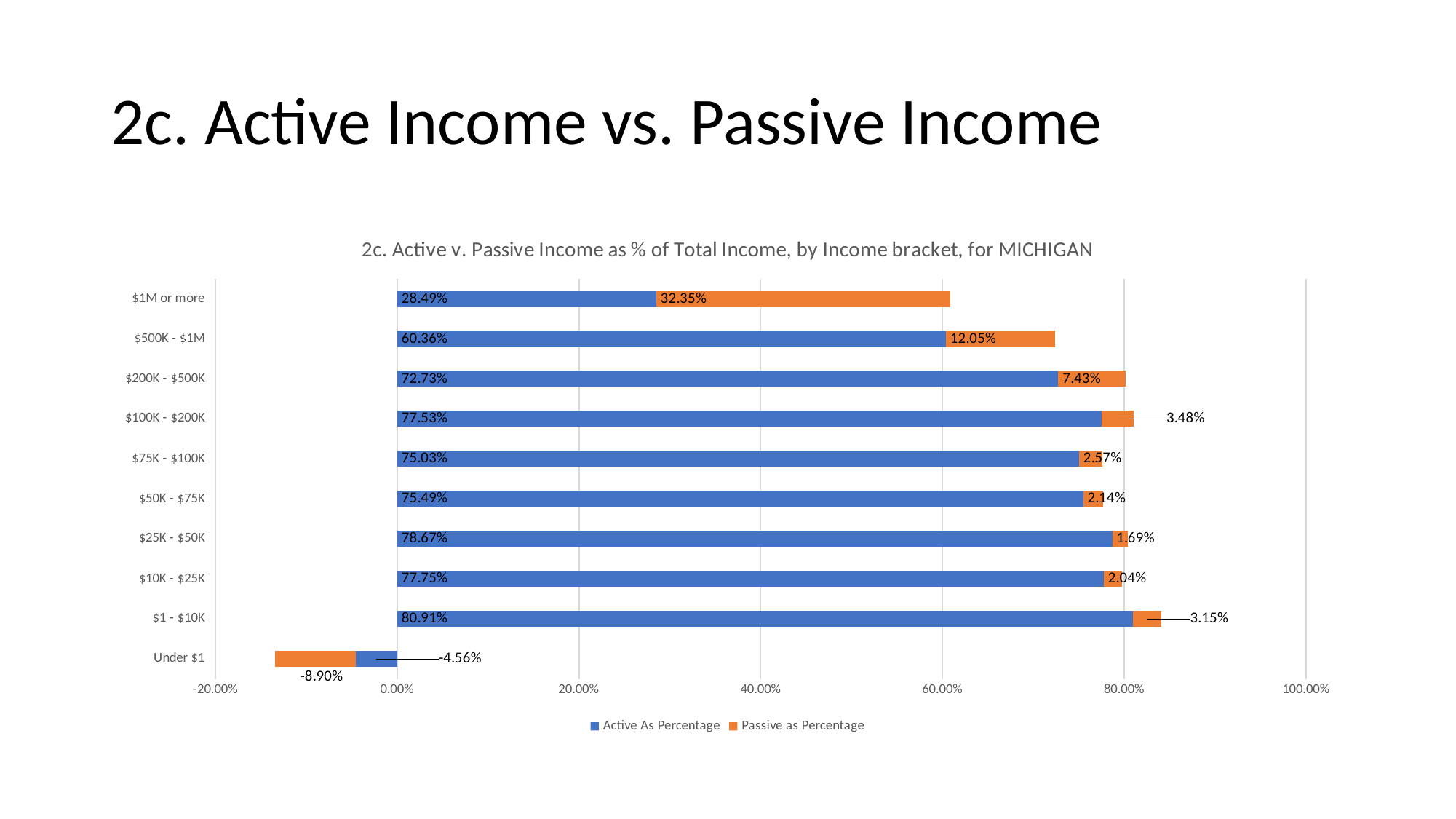

# 2c. Active Income vs. Passive Income

### Chart:

| Category | Active As Percentage | Passive as Percentage |
|---|---|---|
| Under $1 | -0.045553119744907625 | -0.08896261600872644 |
| $1 - $10K | 0.8091273773357512 | 0.03151293305344968 |
| $10K - $25K | 0.777454574663751 | 0.020379360354299526 |
| $25K - $50K | 0.7866500658022844 | 0.01685572142163318 |
| $50K - $75K | 0.7548527660827108 | 0.021443003668967384 |
| $75K - $100K | 0.7502704607976864 | 0.025659746278658246 |
| $100K - $200K | 0.7752776446978353 | 0.03481086170909612 |
| $200K - $500K | 0.7273214010603766 | 0.07431402596853989 |
| $500K - $1M | 0.6036000086468447 | 0.12052584208875051 |
| $1M or more | 0.28493430460282615 | 0.3235325576708863 |